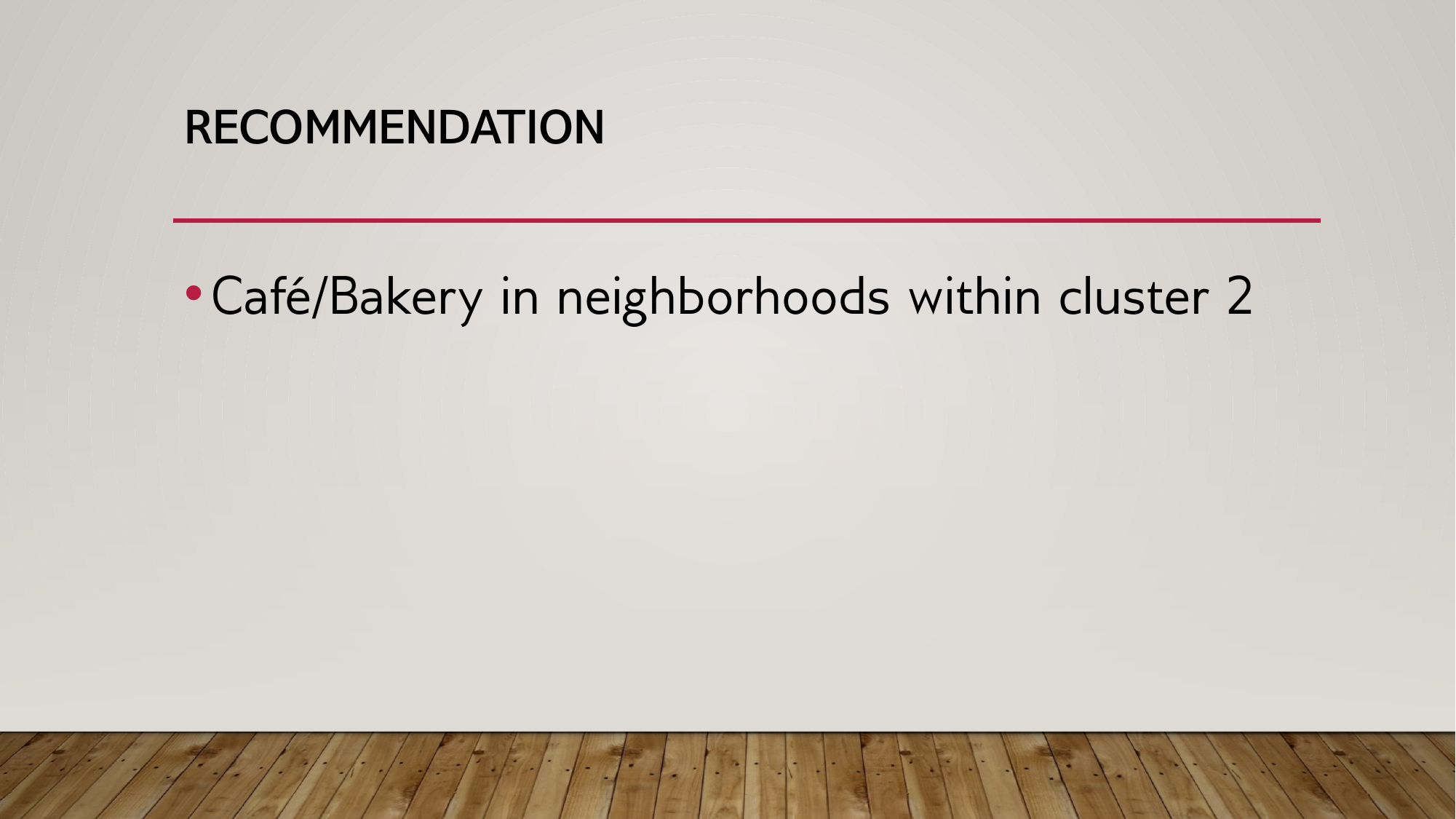

# Recommendation
Café/Bakery in neighborhoods within cluster 2